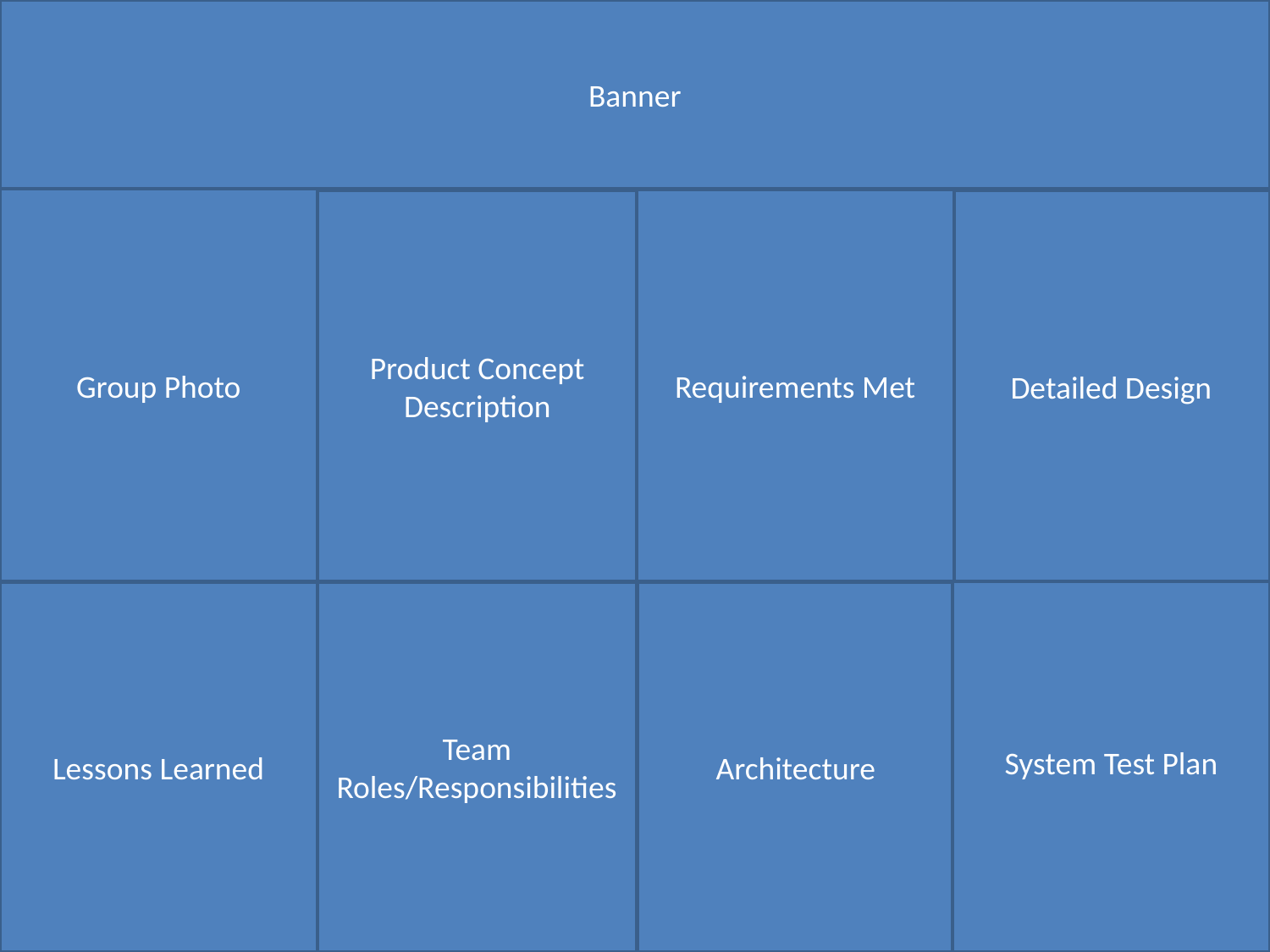

Banner
Group Photo
Requirements Met
Detailed Design
Product Concept
Description
System Test Plan
Team Roles/Responsibilities
Lessons Learned
Architecture